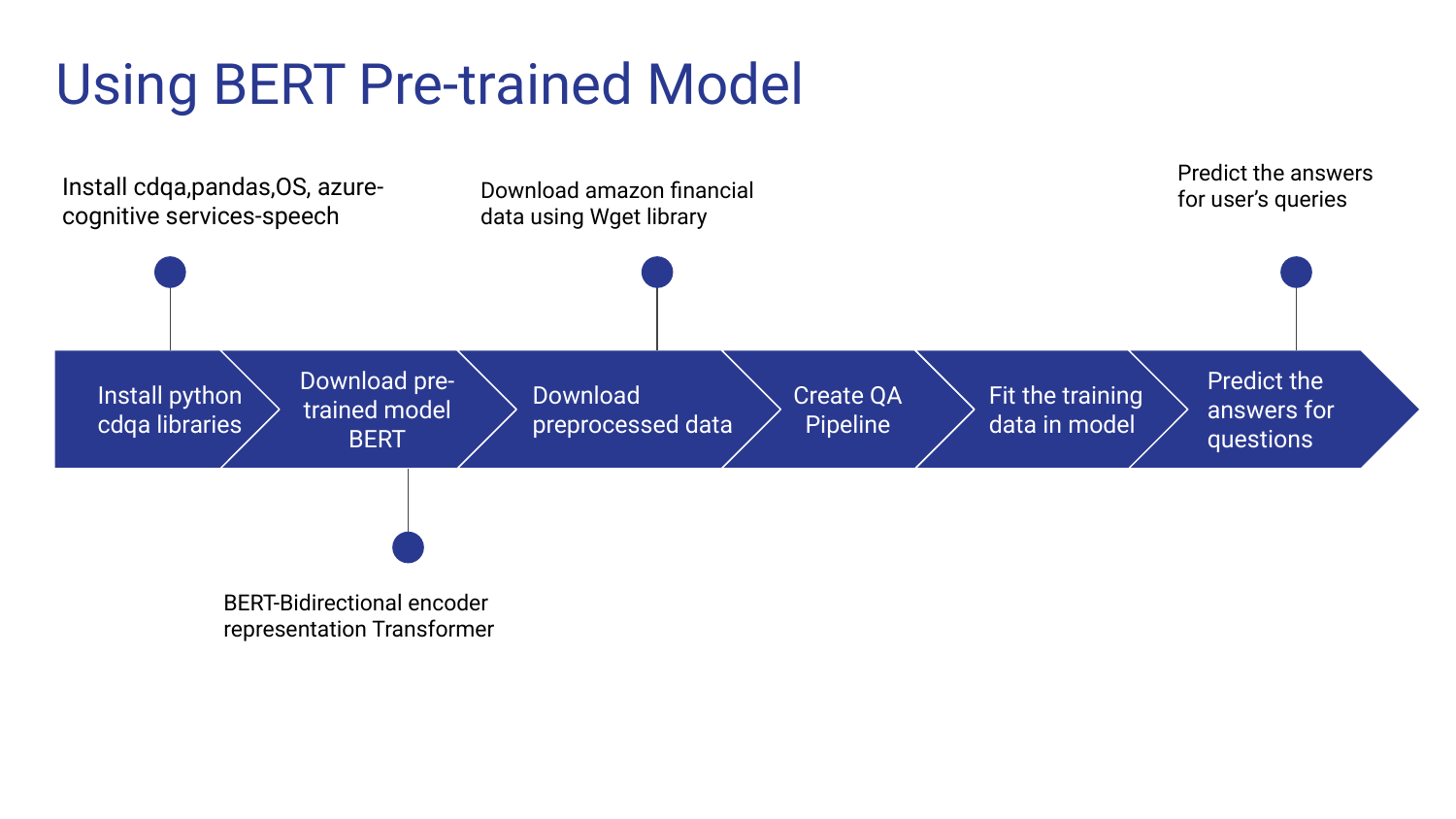

Using BERT Pre-trained Model
Predict the answers for user’s queries
Install cdqa,pandas,OS, azure-cognitive services-speech
Download amazon financial data using Wget library

Predict the answers for questions
Install python cdqa libraries
Download pre-trained model BERT
Download preprocessed data
Create QA Pipeline
Fit the training data in model

BERT-Bidirectional encoder representation Transformer